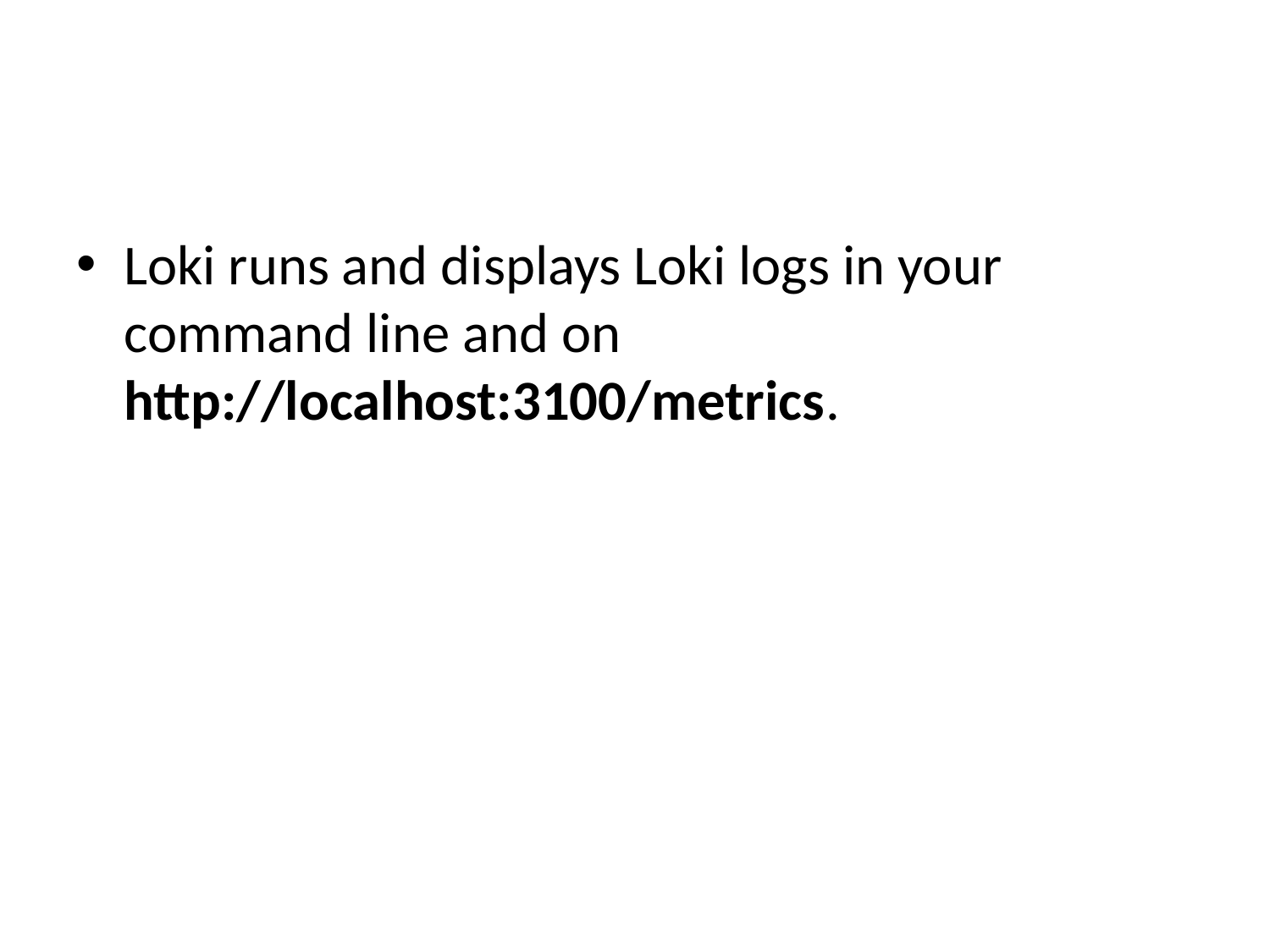

Loki runs and displays Loki logs in your command line and on http://localhost:3100/metrics.